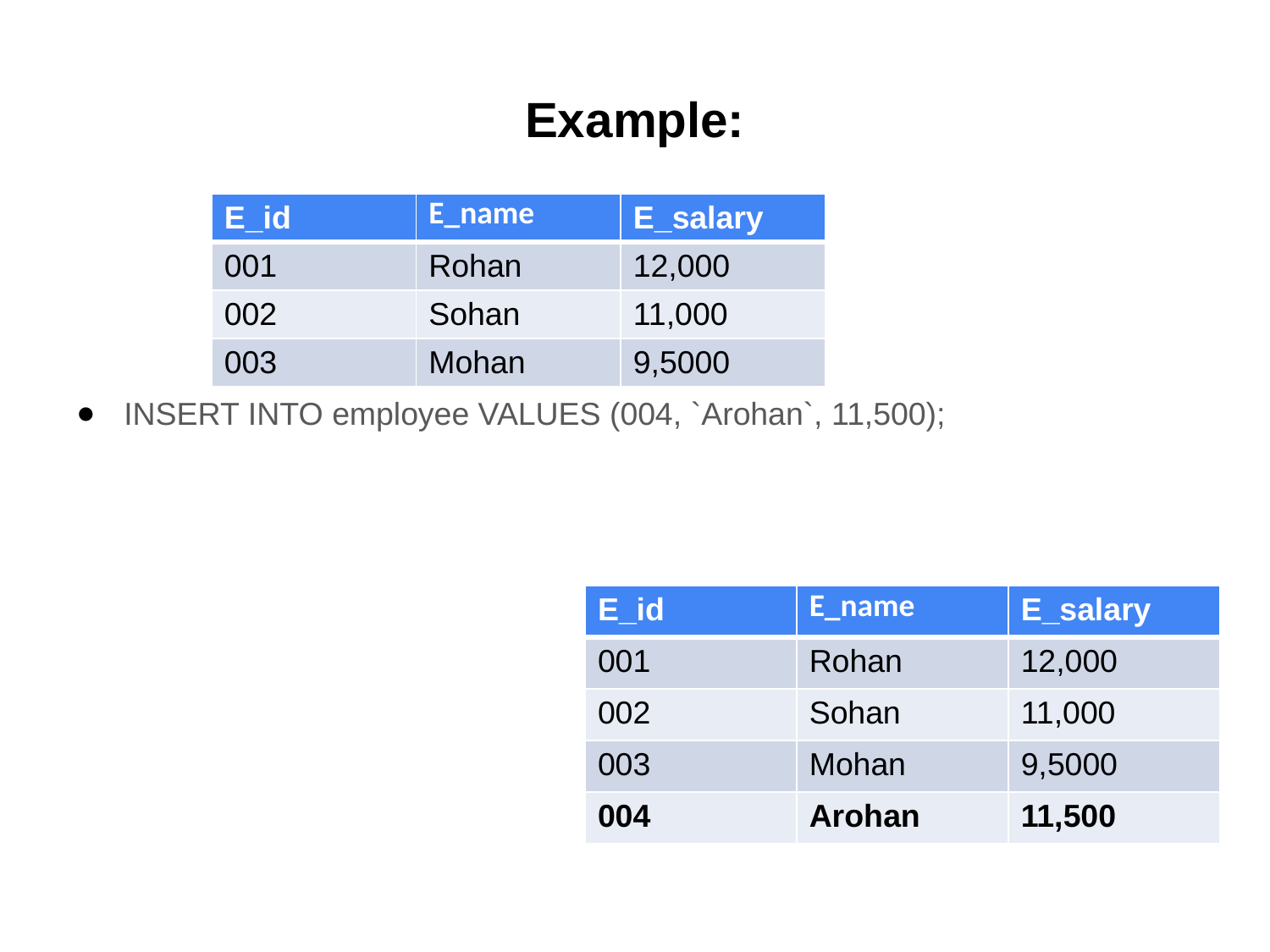

# Example:
| E\_id | E\_name | E\_salary |
| --- | --- | --- |
| 001 | Rohan | 12,000 |
| 002 | Sohan | 11,000 |
| 003 | Mohan | 9,5000 |

INSERT INTO employee VALUES (004, `Arohan`, 11,500);

| E\_id | E\_name | E\_salary |
| --- | --- | --- |
| 001 | Rohan | 12,000 |
| 002 | Sohan | 11,000 |
| 003 | Mohan | 9,5000 |
| 004 | Arohan | 11,500 |